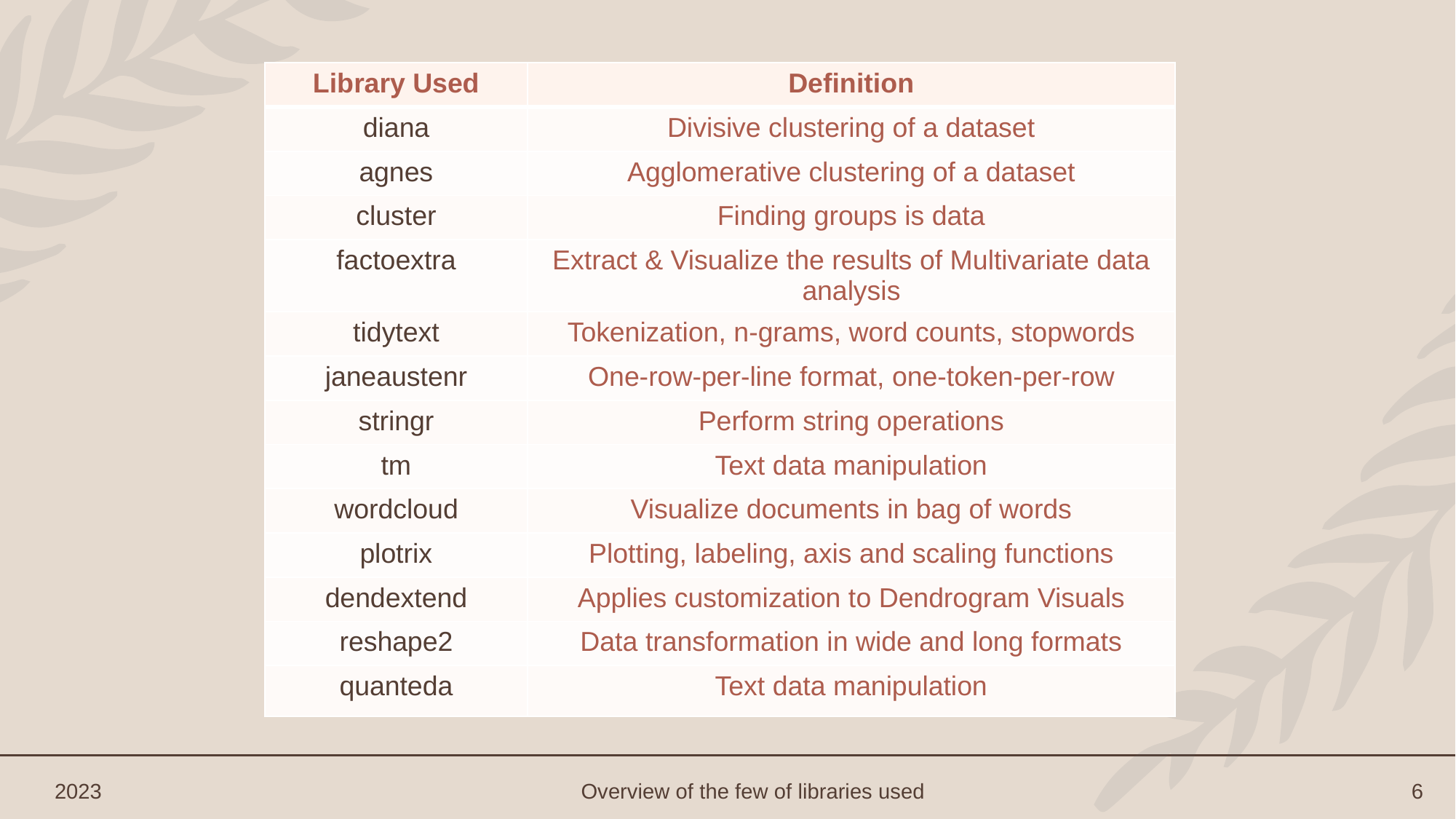

| Library Used | Definition |
| --- | --- |
| diana | Divisive clustering of a dataset |
| agnes | Agglomerative clustering of a dataset |
| cluster | Finding groups is data |
| factoextra | Extract & Visualize the results of Multivariate data analysis |
| tidytext | Tokenization, n-grams, word counts, stopwords |
| janeaustenr | One-row-per-line format, one-token-per-row |
| stringr | Perform string operations |
| tm | Text data manipulation |
| wordcloud | Visualize documents in bag of words |
| plotrix | Plotting, labeling, axis and scaling functions |
| dendextend | Applies customization to Dendrogram Visuals |
| reshape2 | Data transformation in wide and long formats |
| quanteda | Text data manipulation |
2023
Overview of the few of libraries used
6